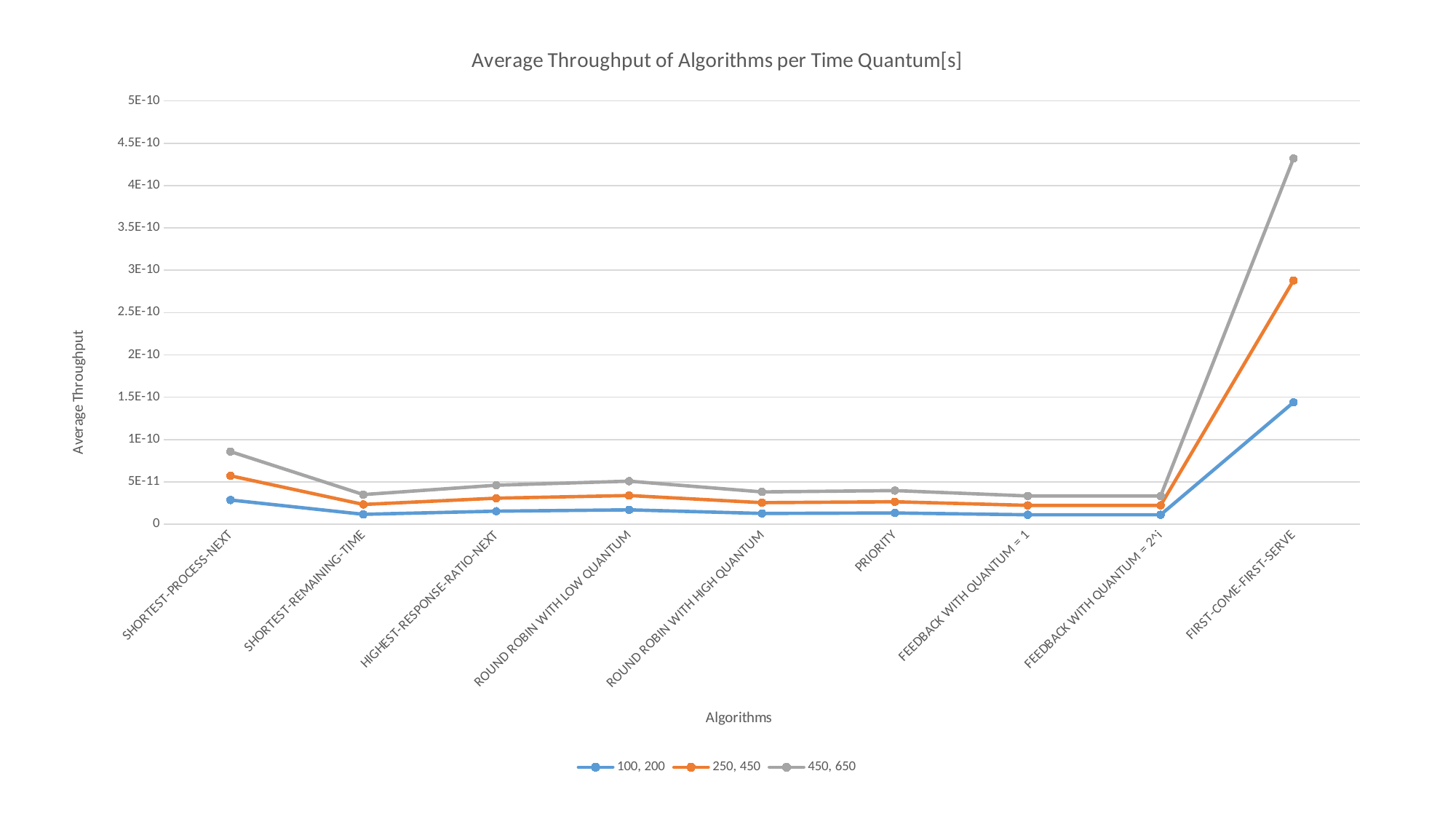

### Chart: Average Throughput of Algorithms per Time Quantum[s]

| Category | 100, 200 | 250, 450 | 450, 650 |
|---|---|---|---|
| SHORTEST-PROCESS-NEXT | 2.8567027277044986e-11 | 2.8597088406812032e-11 | 2.8604763255606803e-11 |
| SHORTEST-REMAINING-TIME | 1.1638418520277587e-11 | 1.1650665647219716e-11 | 1.165379243746944e-11 |
| HIGHEST-RESPONSE-RATIO-NEXT | 1.5341551685820457e-11 | 1.5357695625880536e-11 | 1.536181730393699e-11 |
| ROUND ROBIN WITH LOW QUANTUM | 1.69286087567674e-11 | 1.6946422759592318e-11 | 1.6950970818137365e-11 |
| ROUND ROBIN WITH HIGH QUANTUM | 1.269645656757555e-11 | 1.2709817069694237e-11 | 1.2713228113603025e-11 |
| PRIORITY | 1.3225475591224531e-11 | 1.3239392780931496e-11 | 1.3242945951669816e-11 |
| FEEDBACK WITH QUANTUM = 1 | 1.1109399496628606e-11 | 1.1121089935982457e-11 | 1.1124074599402647e-11 |
| FEEDBACK WITH QUANTUM = 2^i | 1.1109399496628606e-11 | 1.1121089935982457e-11 | 1.1124074599402647e-11 |
| FIRST-COME-FIRST-SERVE | 1.438931744325229e-10 | 1.440445934565347e-10 | 1.440832519541676e-10 |